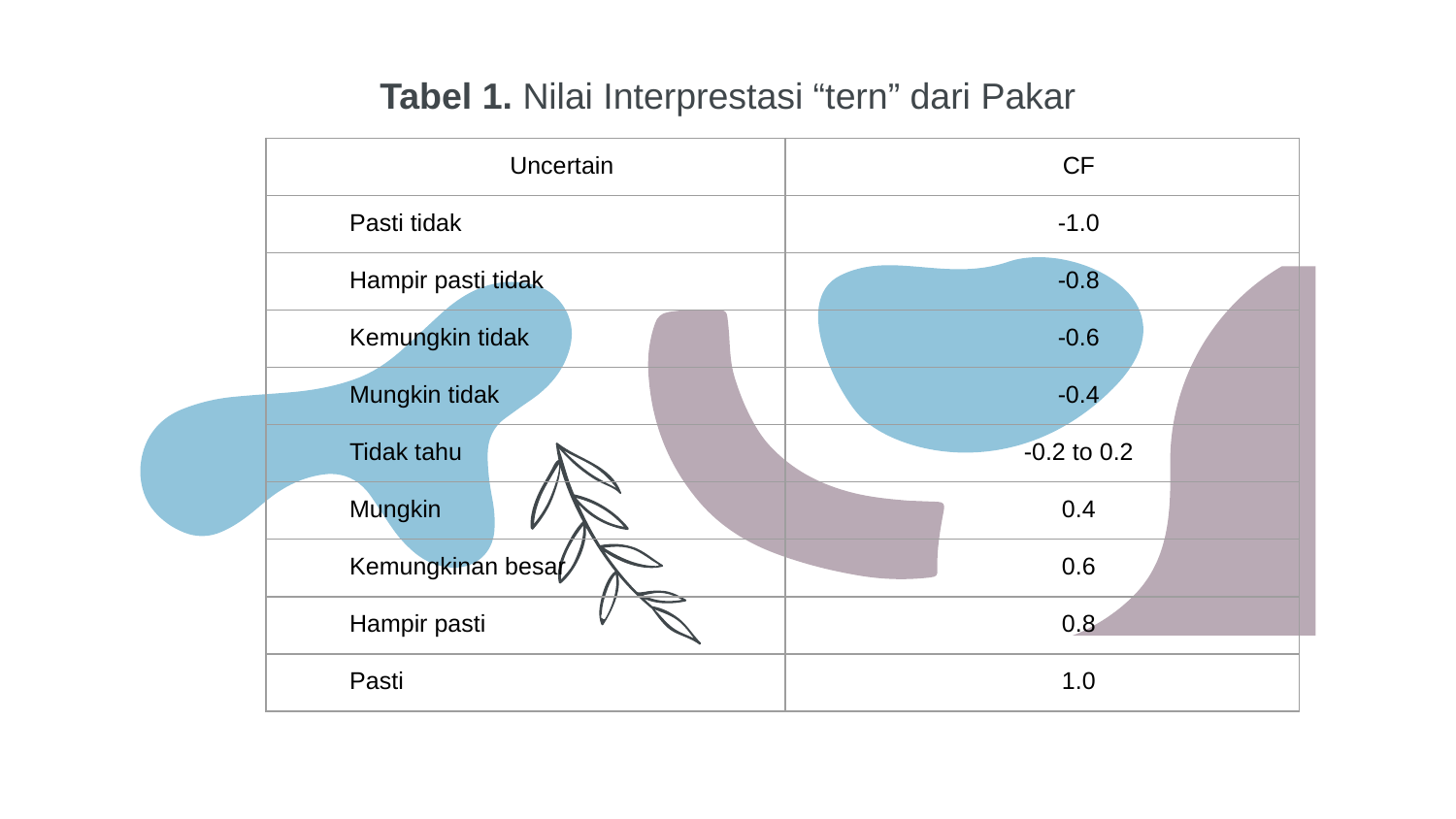

# Tabel 1. Nilai Interprestasi “tern” dari Pakar
| Uncertain | CF |
| --- | --- |
| Pasti tidak | -1.0 |
| Hampir pasti tidak | -0.8 |
| Kemungkin tidak | -0.6 |
| Mungkin tidak | -0.4 |
| Tidak tahu | -0.2 to 0.2 |
| Mungkin | 0.4 |
| Kemungkinan besar | 0.6 |
| Hampir pasti | 0.8 |
| Pasti | 1.0 |